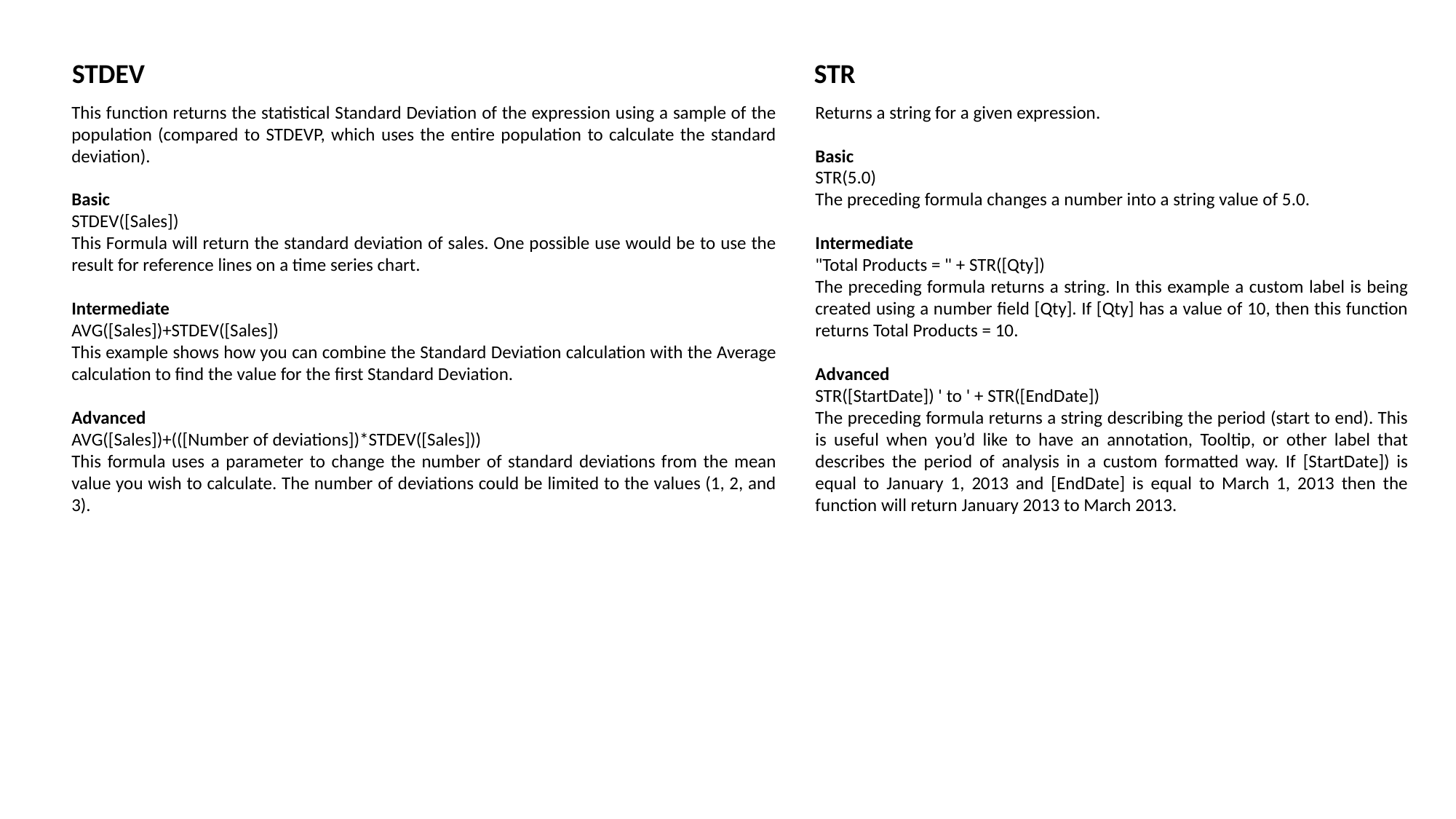

STDEV
STR
This function returns the statistical Standard Deviation of the expression using a sample of the population (compared to STDEVP, which uses the entire population to calculate the standard deviation).

Basic
STDEV([Sales])
This Formula will return the standard deviation of sales. One possible use would be to use the result for reference lines on a time series chart.

Intermediate
AVG([Sales])+STDEV([Sales])
This example shows how you can combine the Standard Deviation calculation with the Average calculation to find the value for the first Standard Deviation.

Advanced
AVG([Sales])+(([Number of deviations])*STDEV([Sales]))
This formula uses a parameter to change the number of standard deviations from the mean value you wish to calculate. The number of deviations could be limited to the values (1, 2, and 3).
Returns a string for a given expression.

Basic
STR(5.0)
The preceding formula changes a number into a string value of 5.0.

Intermediate
"Total Products = " + STR([Qty])
The preceding formula returns a string. In this example a custom label is being created using a number field [Qty]. If [Qty] has a value of 10, then this function returns Total Products = 10.

Advanced
STR([StartDate]) ' to ' + STR([EndDate])
The preceding formula returns a string describing the period (start to end). This is useful when you’d like to have an annotation, Tooltip, or other label that describes the period of analysis in a custom formatted way. If [StartDate]) is equal to January 1, 2013 and [EndDate] is equal to March 1, 2013 then the function will return January 2013 to March 2013.